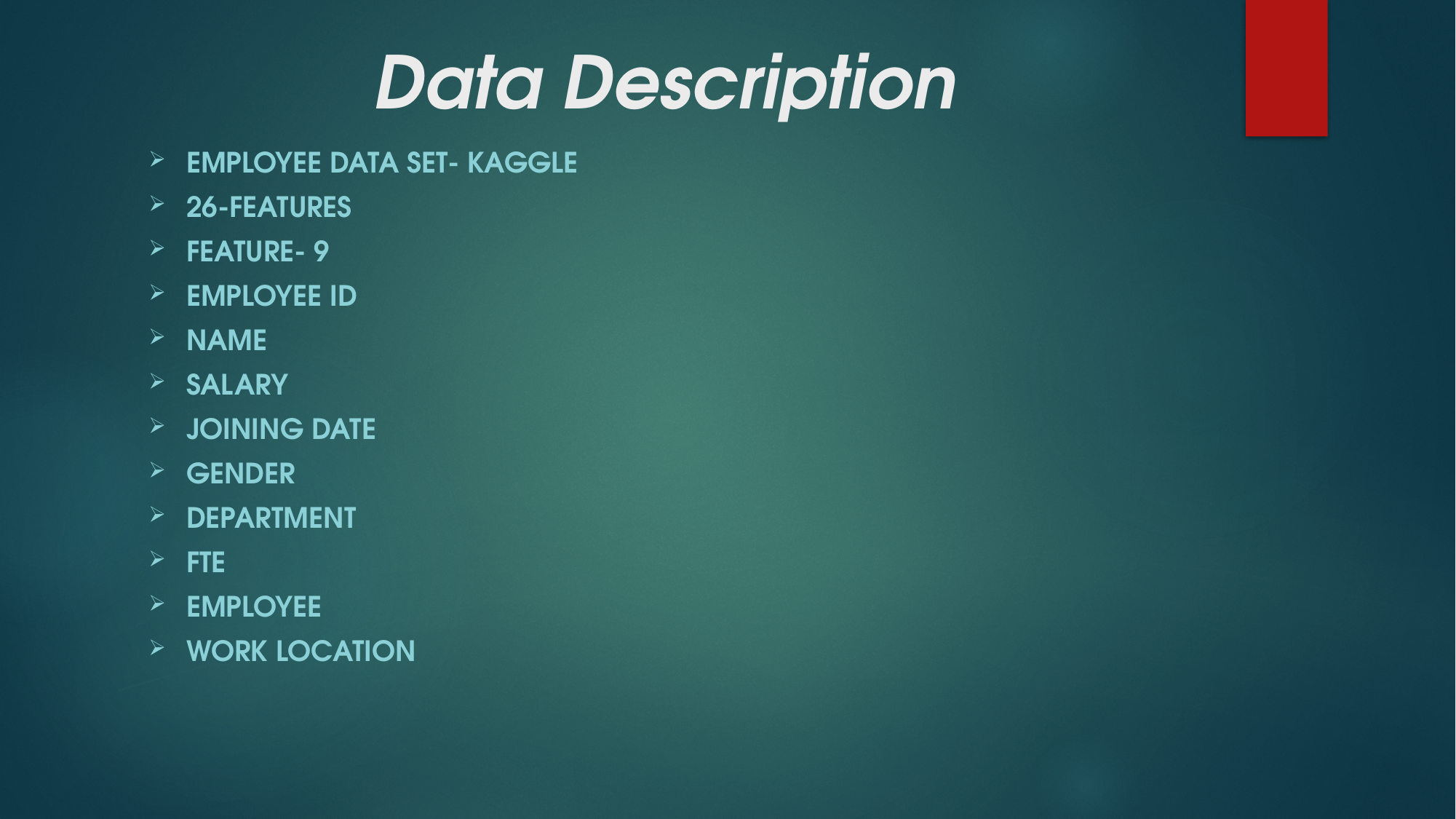

# Data Description
Employee data set- Kaggle
26-features
Feature- 9
Employee id
Name
Salary
Joining date
Gender
Department
Fte
Employee
Work location